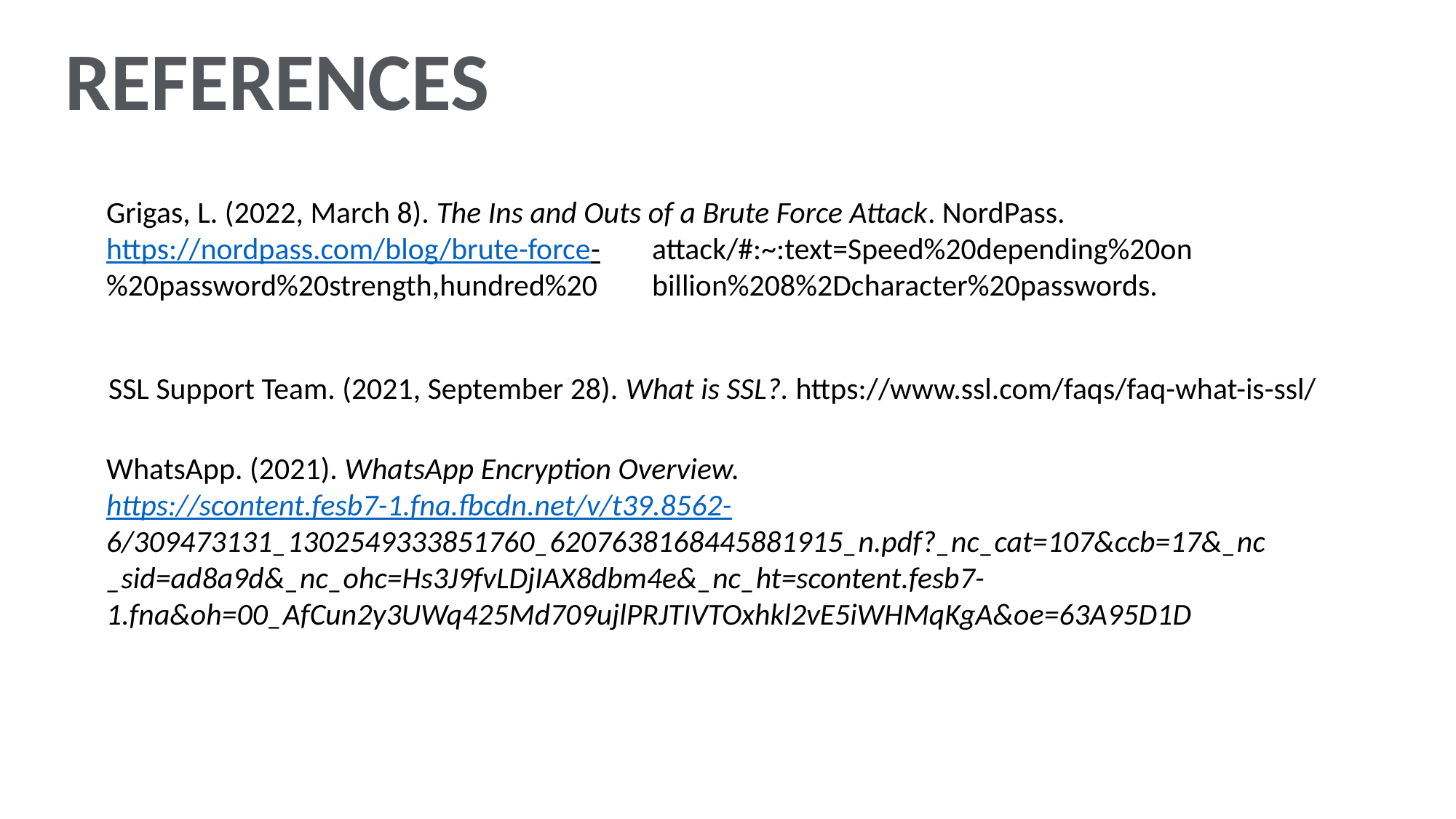

REFERENCES
Grigas, L. (2022, March 8). The Ins and Outs of a Brute Force Attack. NordPass. 	https://nordpass.com/blog/brute-force-	attack/#:~:text=Speed%20depending%20on%20password%20strength,hundred%20	billion%208%2Dcharacter%20passwords.

SSL Support Team. (2021, September 28). What is SSL?. https://www.ssl.com/faqs/faq-what-is-ssl/

WhatsApp. (2021). WhatsApp Encryption Overview. https://scontent.fesb7-1.fna.fbcdn.net/v/t39.8562-	6/309473131_1302549333851760_6207638168445881915_n.pdf?_nc_cat=107&ccb=17&_nc	_sid=ad8a9d&_nc_ohc=Hs3J9fvLDjIAX8dbm4e&_nc_ht=scontent.fesb7-	1.fna&oh=00_AfCun2y3UWq425Md709ujlPRJTIVTOxhkl2vE5iWHMqKgA&oe=63A95D1D